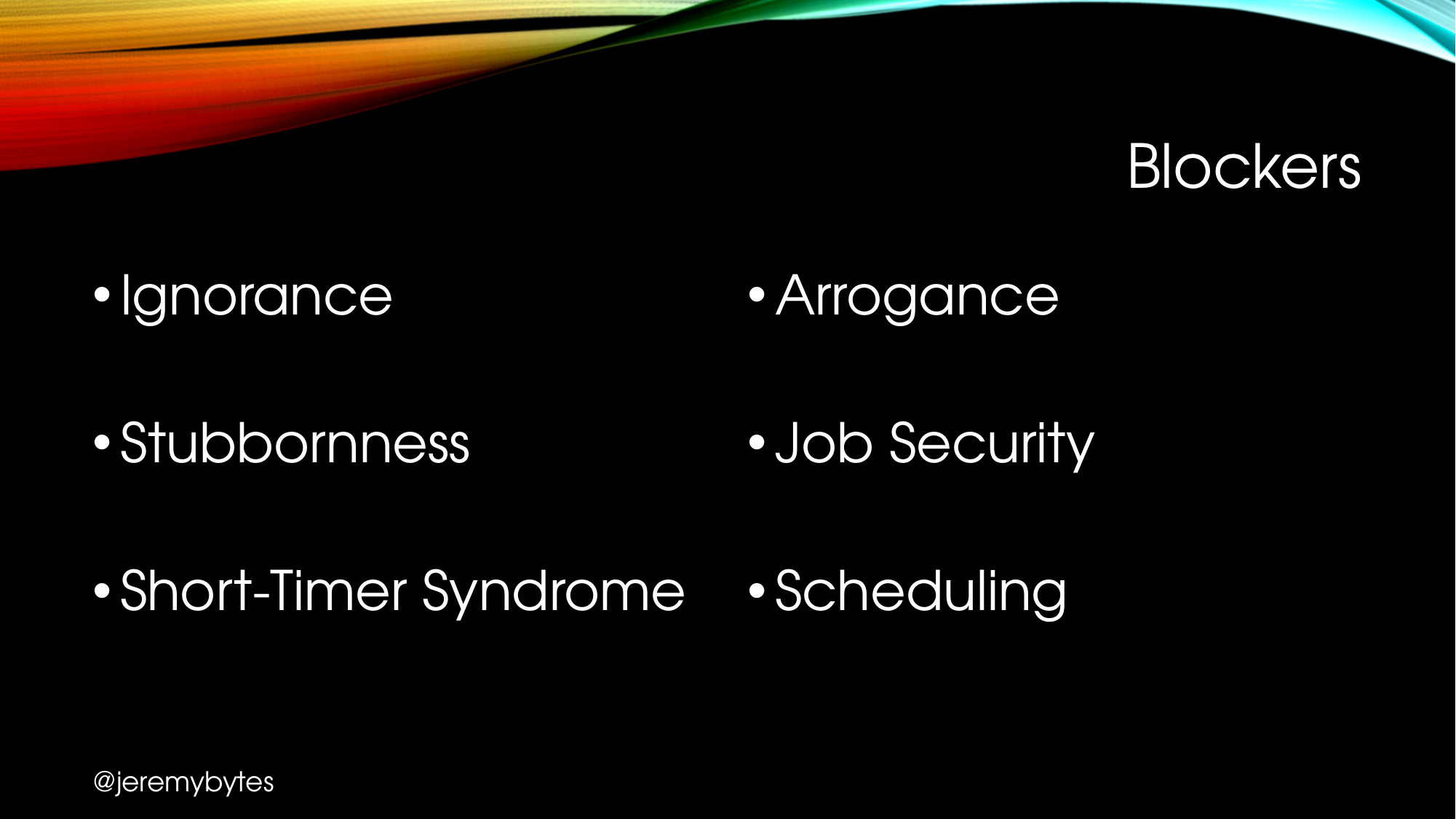

# Blockers
Ignorance

Stubbornness

Short-Timer Syndrome

Arrogance

Job Security

Scheduling

@jeremybytes